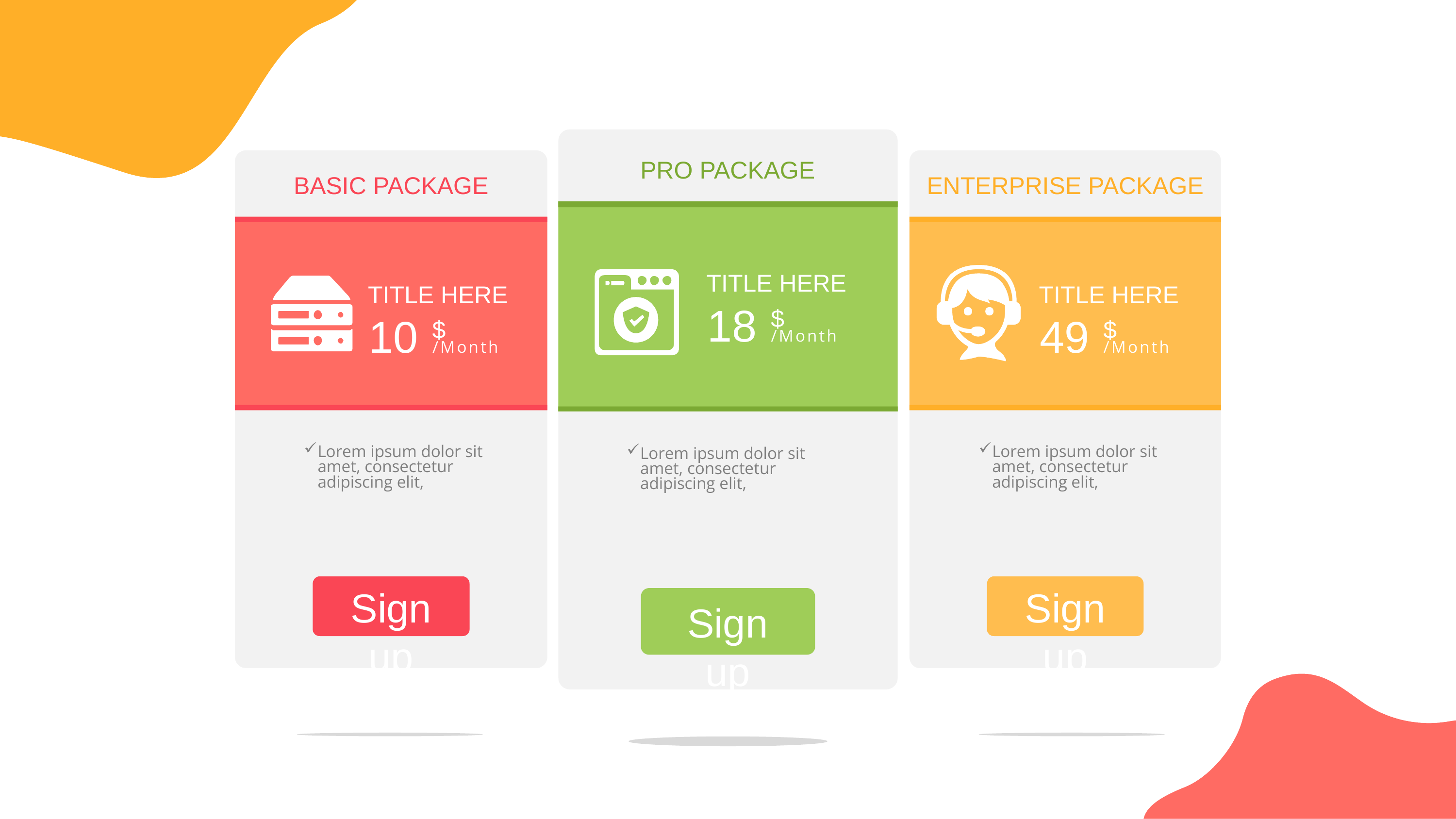

PRO PACKAGE

TITLE HERE
18
$
/Month

Lorem ipsum dolor sit amet, consectetur adipiscing elit,

Sign up

BASIC PACKAGE

TITLE HERE
10
$
/Month

Lorem ipsum dolor sit amet, consectetur adipiscing elit,

Sign up

ENTERPRISE PACKAGE

TITLE HERE
49
$
/Month

Lorem ipsum dolor sit amet, consectetur adipiscing elit,

Sign up